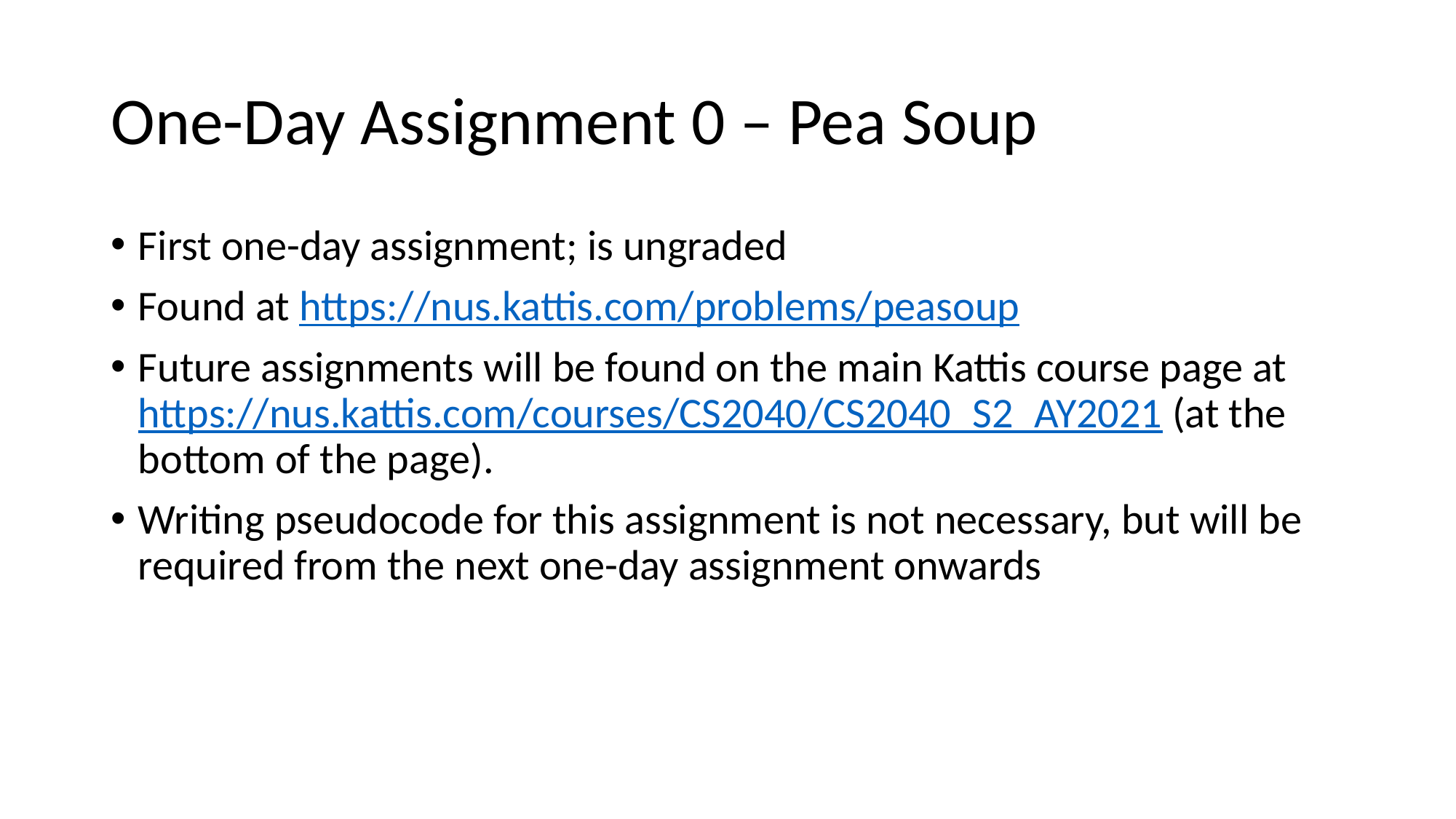

# One-Day Assignment 0 – Pea Soup
First one-day assignment; is ungraded
Found at https://nus.kattis.com/problems/peasoup
Future assignments will be found on the main Kattis course page at https://nus.kattis.com/courses/CS2040/CS2040_S2_AY2021 (at the bottom of the page).
Writing pseudocode for this assignment is not necessary, but will be required from the next one-day assignment onwards